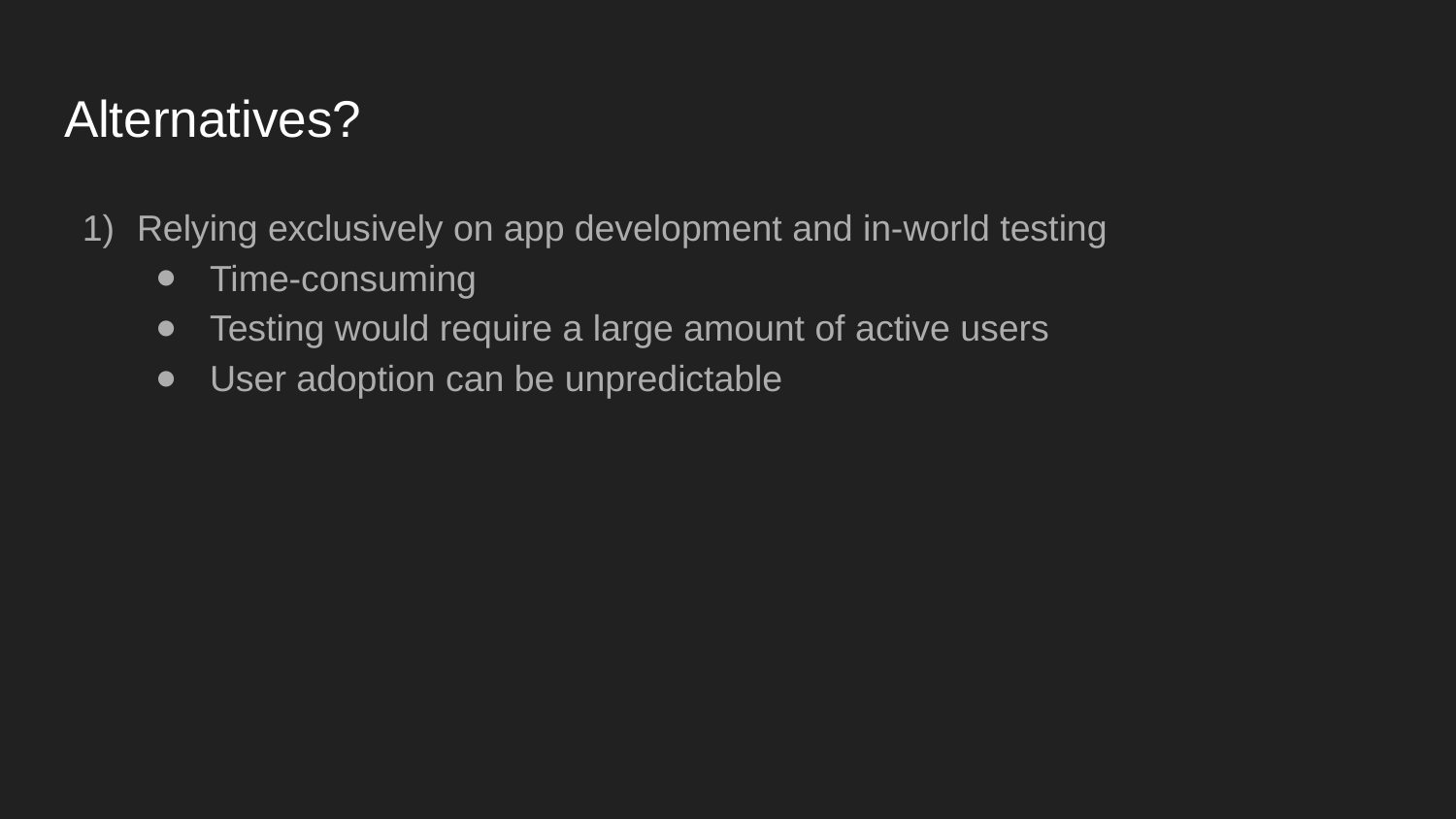

# Alternatives?
Relying exclusively on app development and in-world testing
Time-consuming
Testing would require a large amount of active users
User adoption can be unpredictable